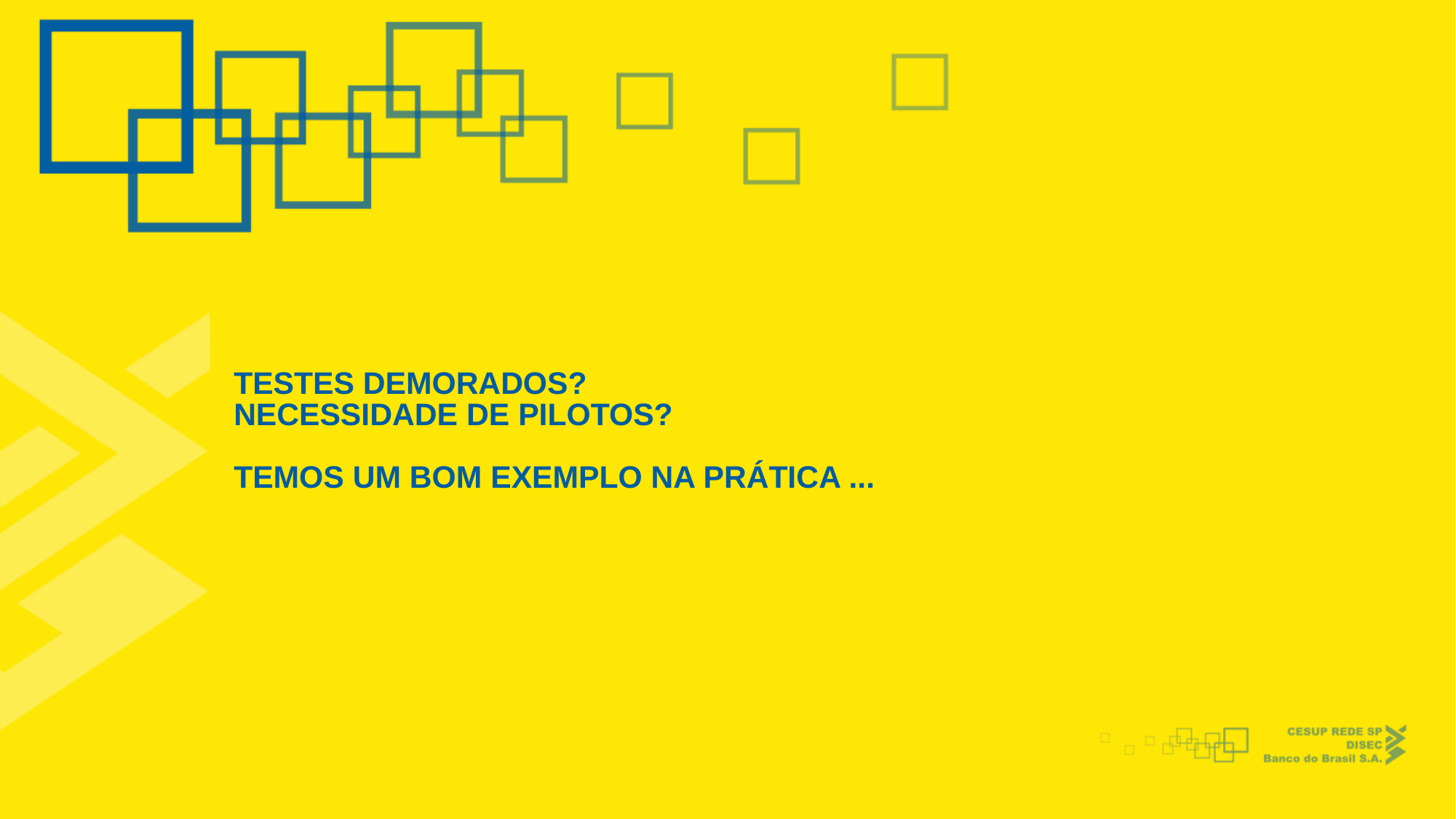

TESTES DEMORADOS?
NECESSIDADE DE PILOTOS?
TEMOS UM BOM EXEMPLO NA PRÁTICA ...